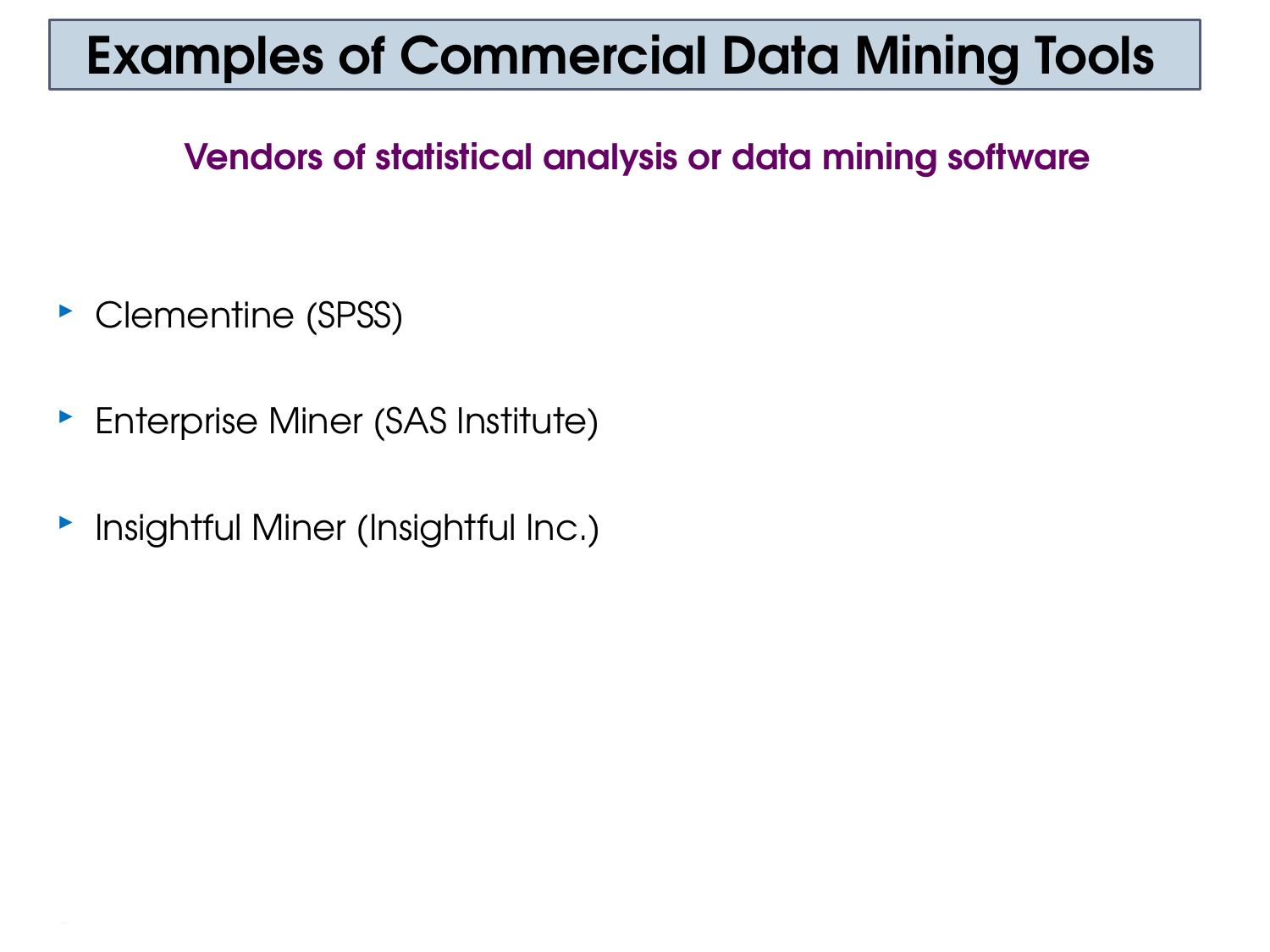

# Examples of Commercial Data Mining Tools
Vendors of statistical analysis or data mining software

Clementine (SPSS)

Enterprise Miner (SAS Institute)

Insightful Miner (Insightful Inc.)